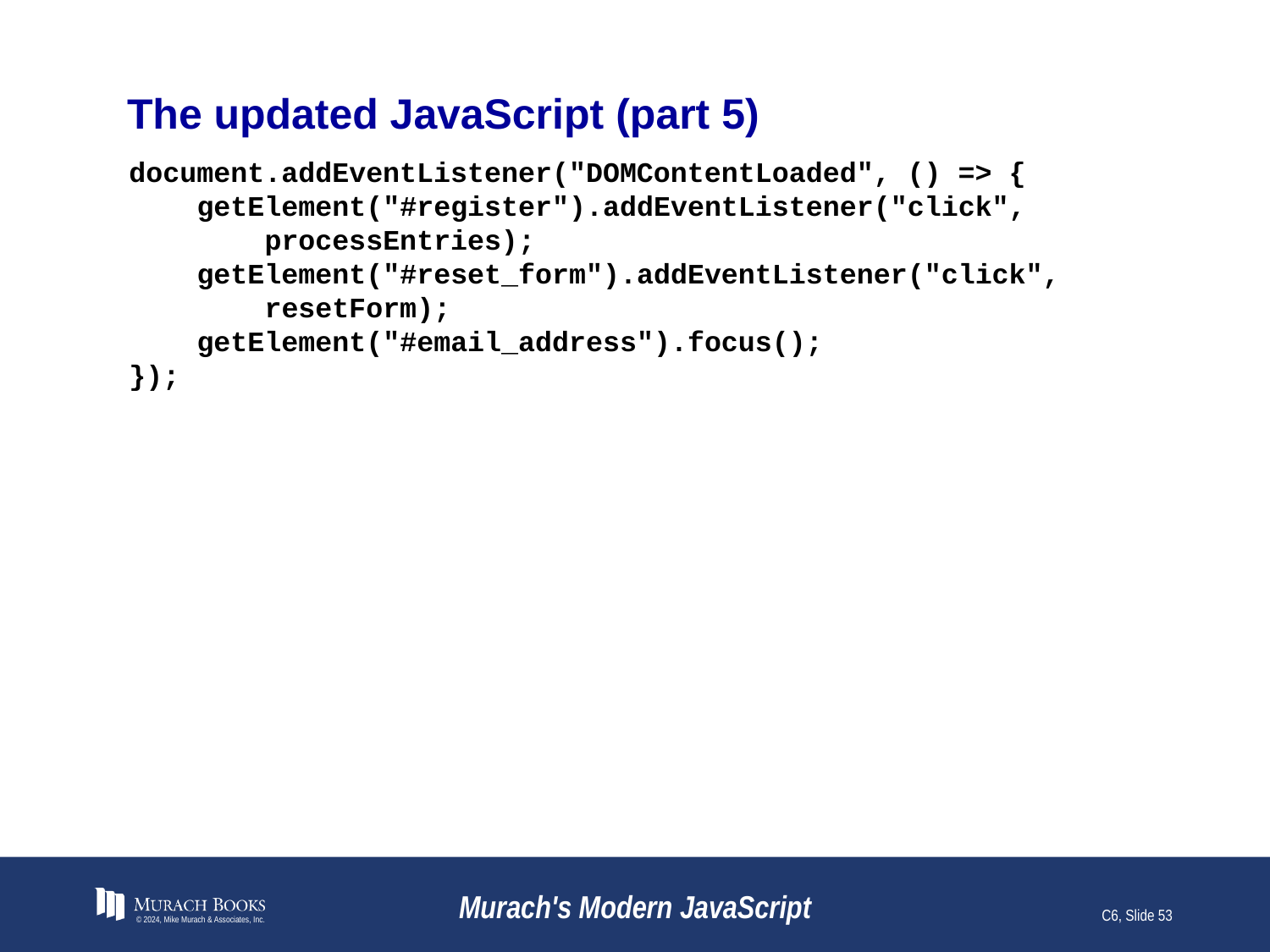

# The updated JavaScript (part 5)
document.addEventListener("DOMContentLoaded", () => {
    getElement("#register").addEventListener("click",
        processEntries);
    getElement("#reset_form").addEventListener("click",
        resetForm);
    getElement("#email_address").focus();
});

© 2024, Mike Murach & Associates, Inc.
Murach's Modern JavaScript

C6, Slide 53